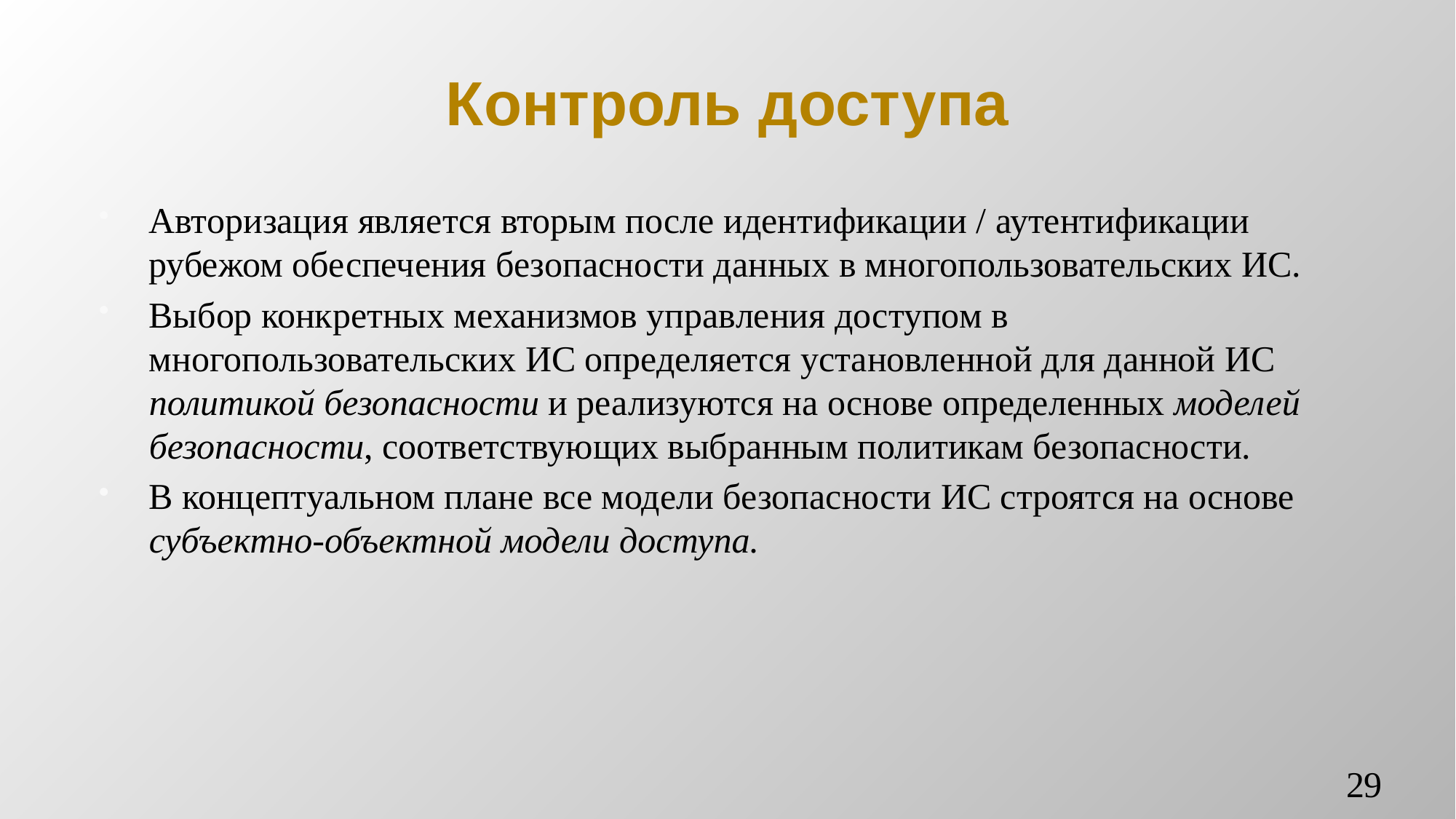

# Контроль доступа
Авторизация является вторым после идентификации / аутентификации рубежом обеспечения безопасности данных в многопользовательских ИС.
Выбор конкретных механизмов управления доступом в многопользовательских ИС определяется установленной для данной ИС политикой безопасности и реализуются на основе определенных моделей безопасности, соответствующих выбранным политикам безопасности.
В концептуальном плане все модели безопасности ИС строятся на основе субъектно-объектной модели доступа.
29